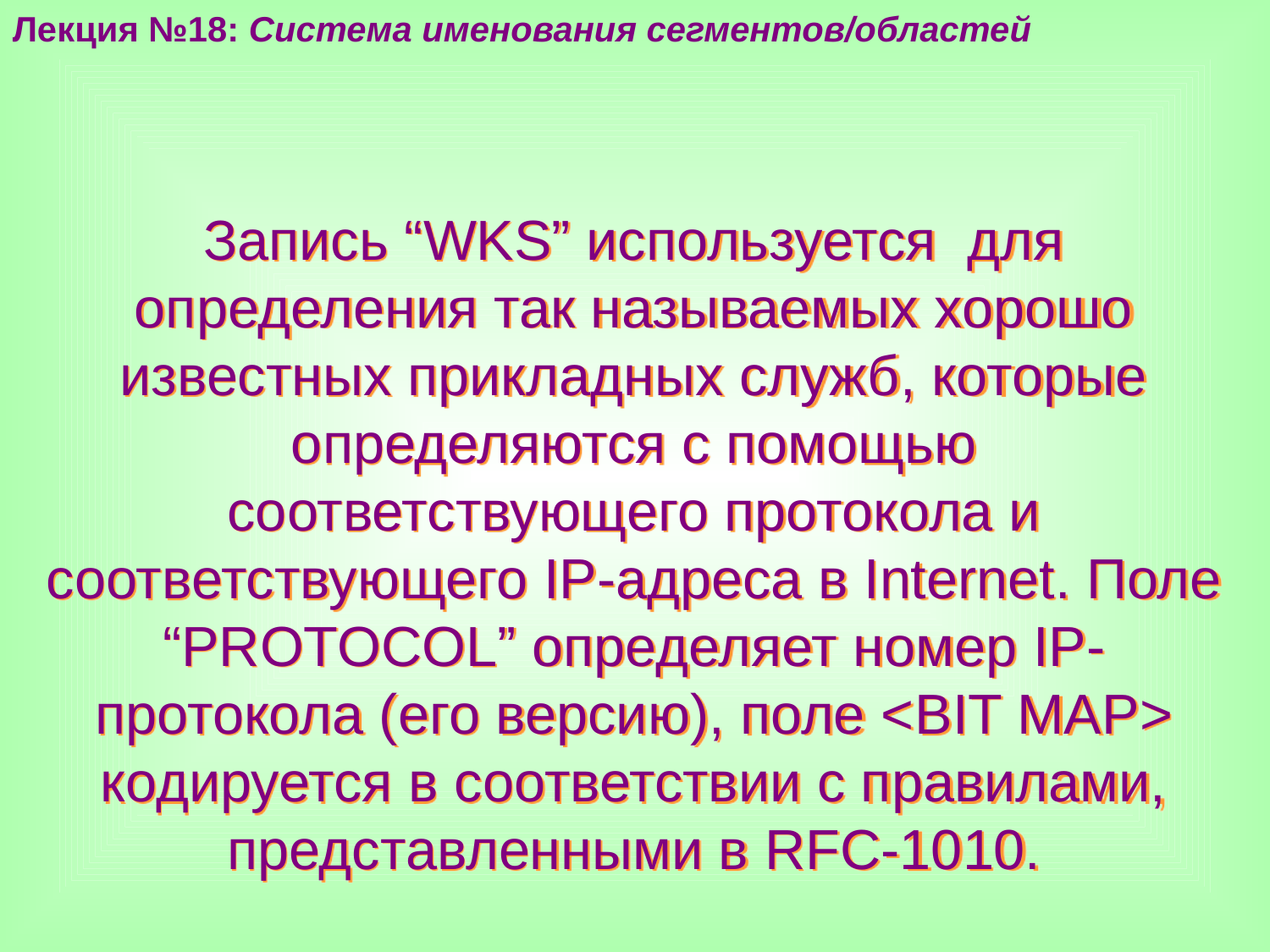

Лекция №18: Система именования сегментов/областей
Запись “WKS” используется  для определения так называемых хорошо известных прикладных служб, которые определяются с помощью соответствующего протокола и соответствующего IP-адреса в Internet. Поле “PROTOCOL” определяет номер IP-протокола (его версию), поле <BIT MAP> кодируется в соответствии с правилами, представленными в RFC-1010.